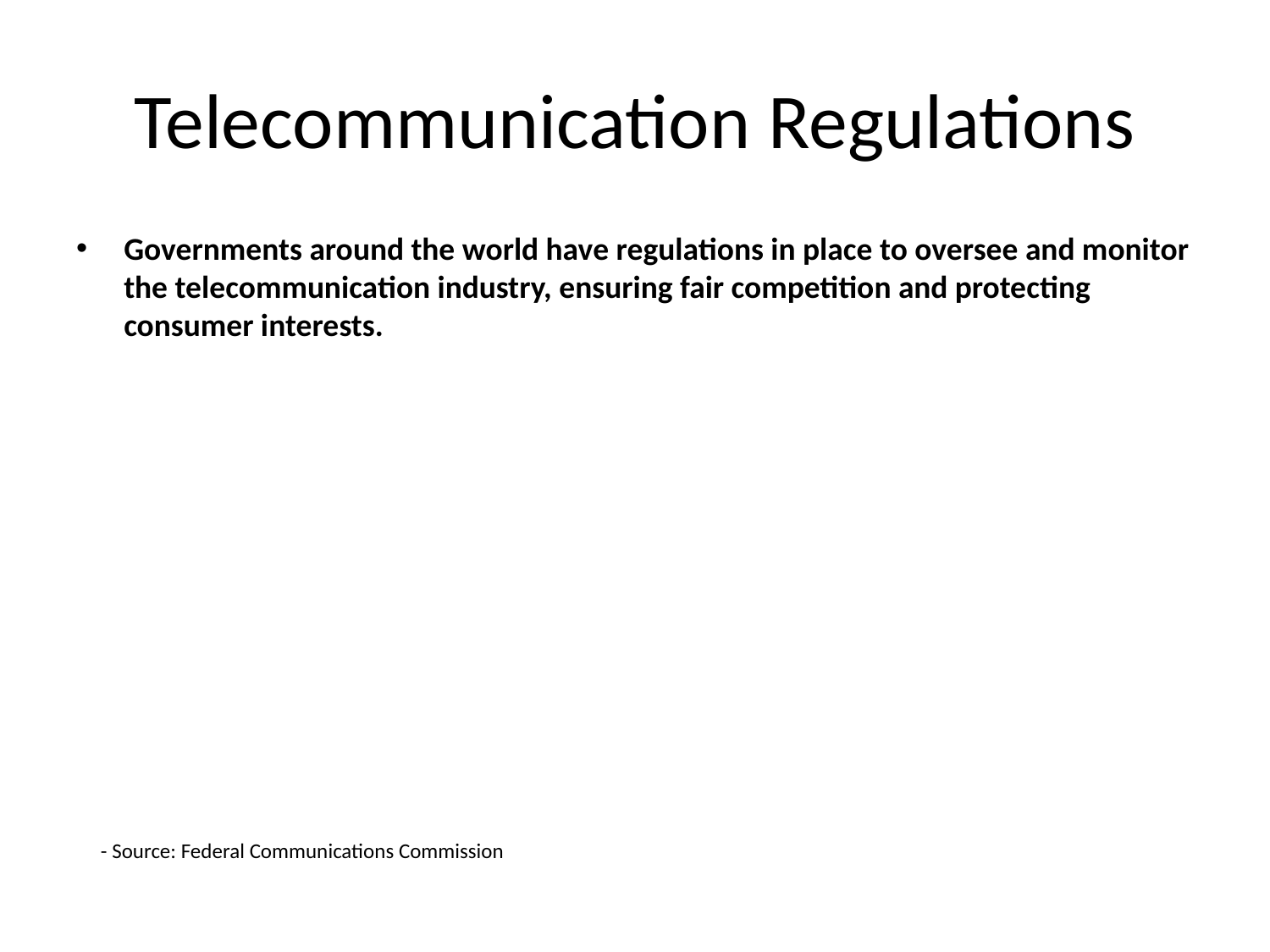

# Telecommunication Regulations
Governments around the world have regulations in place to oversee and monitor the telecommunication industry, ensuring fair competition and protecting consumer interests.

- Source: Federal Communications Commission